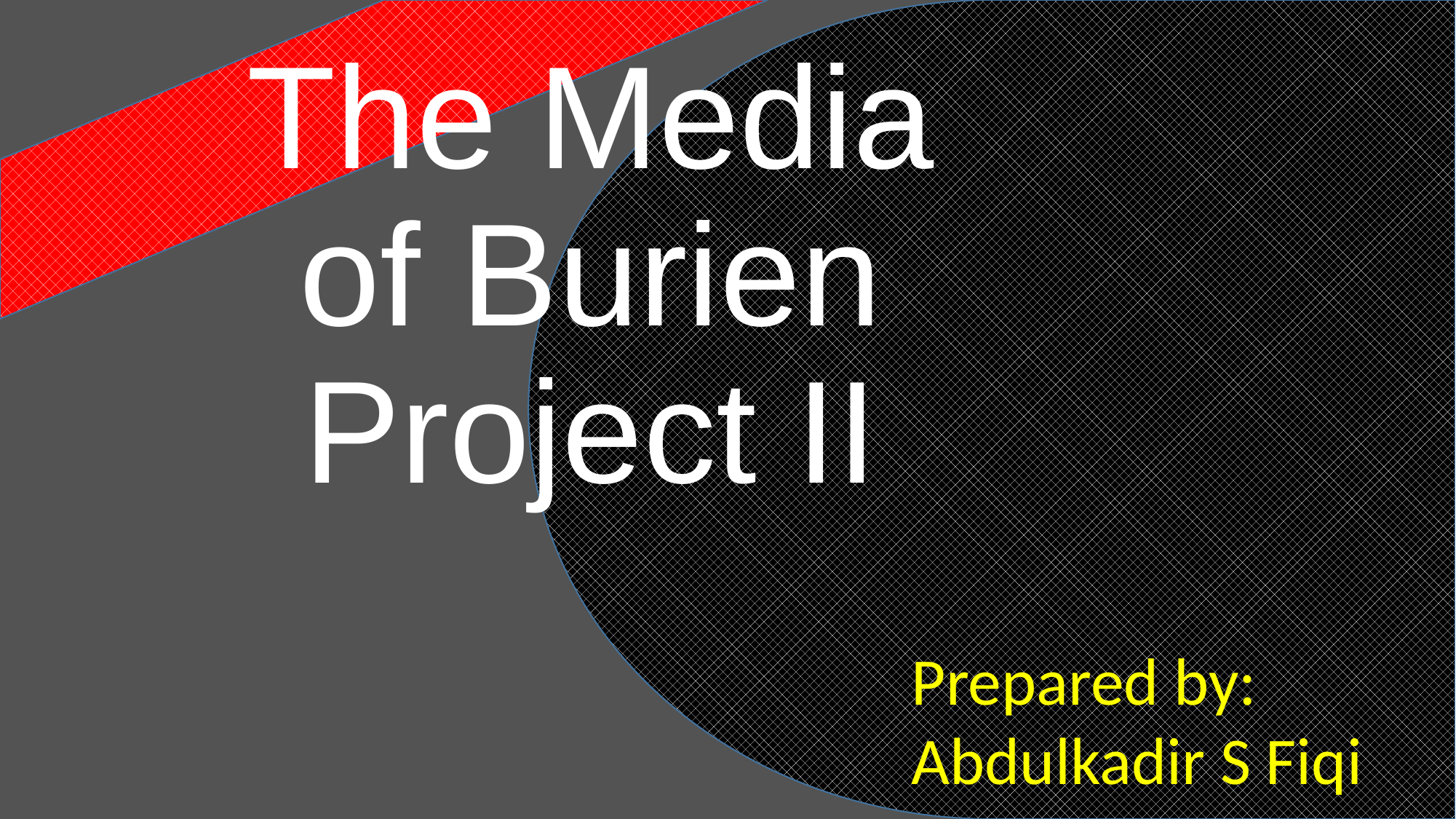

# The Media of Burien Project II
Prepared by: Abdulkadir S Fiqi